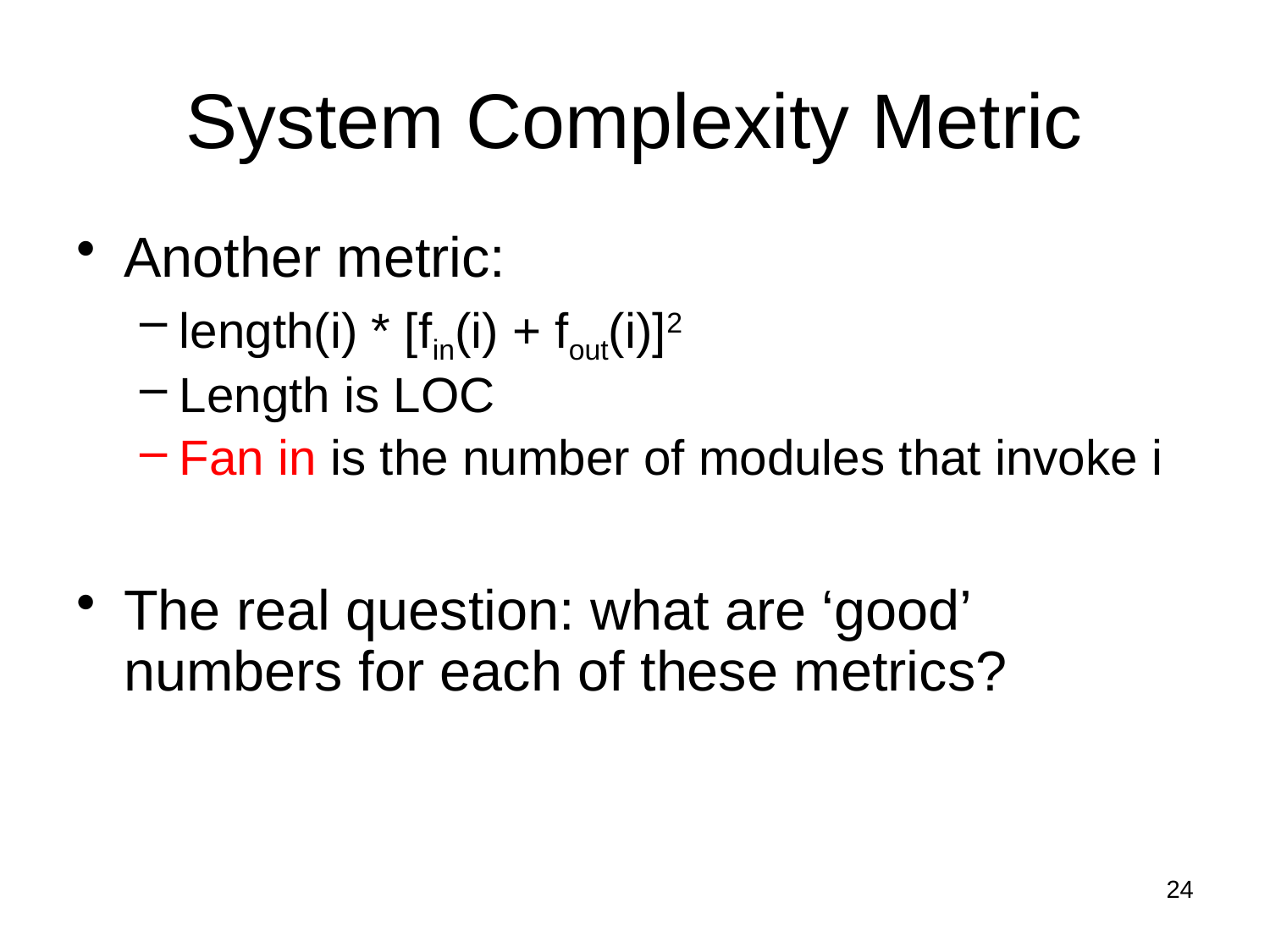

# System Complexity Metric
Another metric:
length(i) * [fin(i) + fout(i)]2
Length is LOC
Fan in is the number of modules that invoke i

The real question: what are ‘good’ numbers for each of these metrics?
24